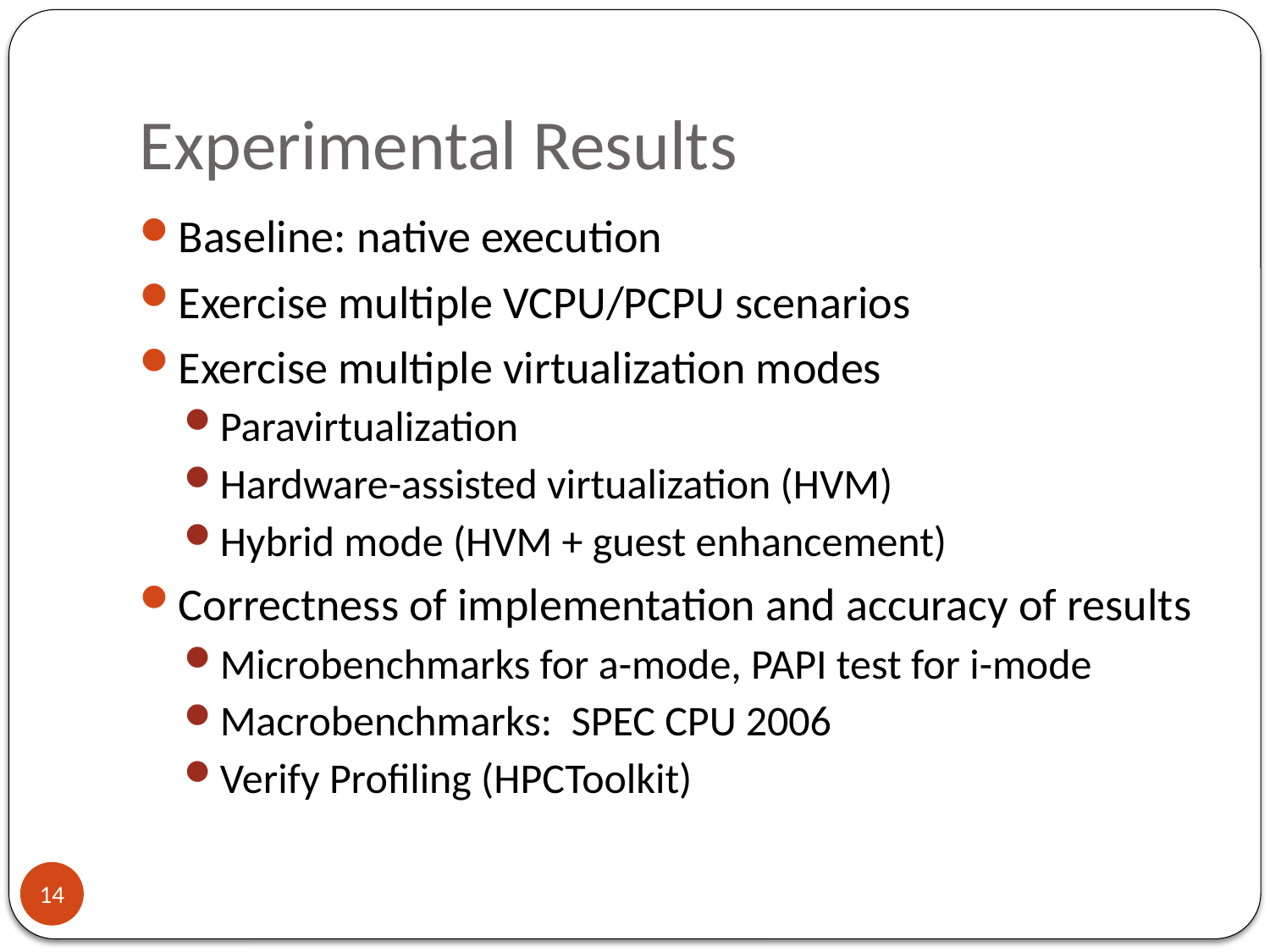

# Experimental Results
Baseline: native execution
Exercise multiple VCPU/PCPU scenarios
Exercise multiple virtualization modes
Paravirtualization
Hardware-assisted virtualization (HVM)
Hybrid mode (HVM + guest enhancement)
Correctness of implementation and accuracy of results
Microbenchmarks for a-mode, PAPI test for i-mode
Macrobenchmarks:  SPEC CPU 2006
Verify Profiling (HPCToolkit)

14